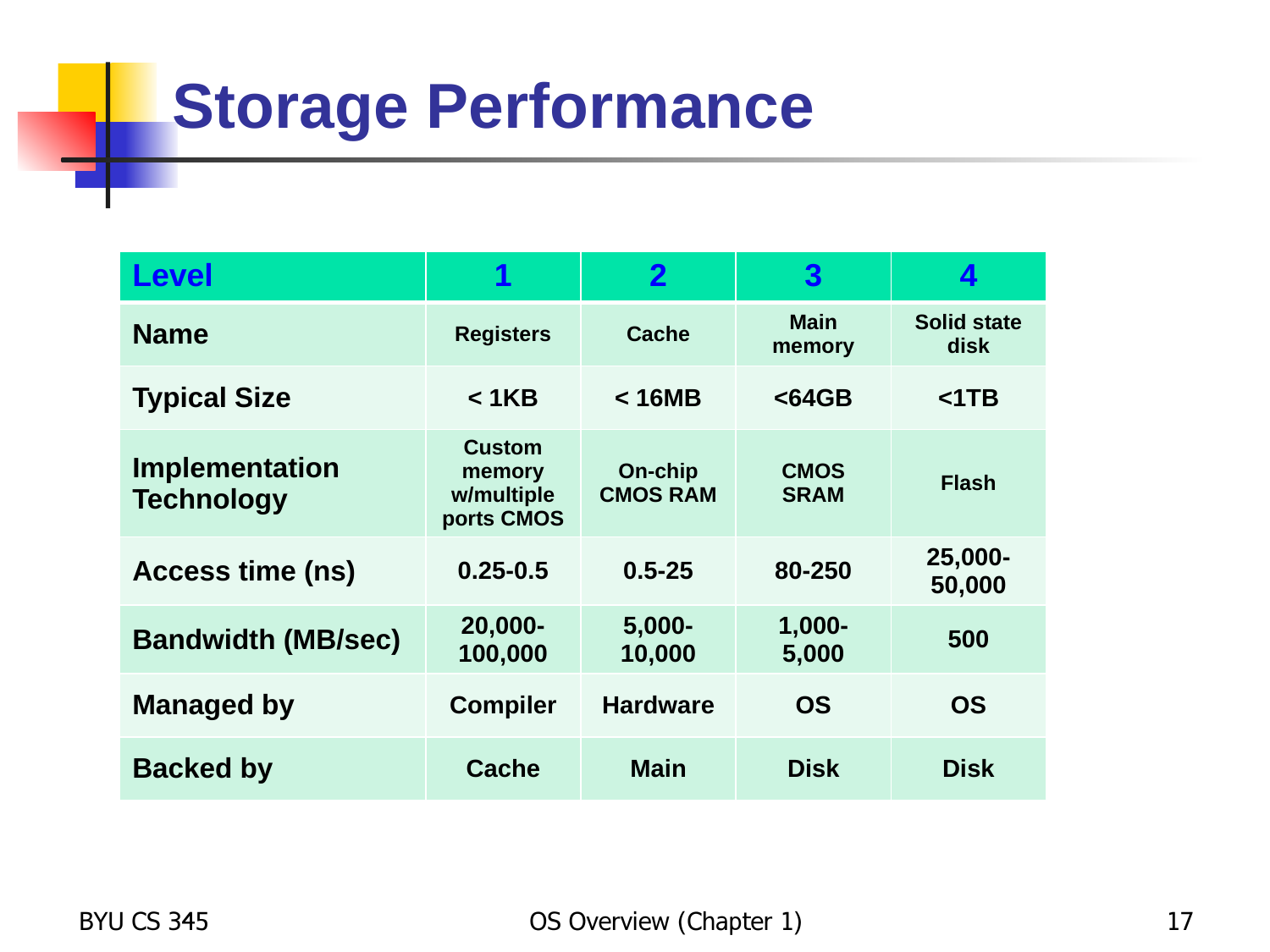

# Storage Performance
| Level | 1 | 2 | 3 | 4 |
| --- | --- | --- | --- | --- |
| Name | Registers | Cache | Main memory | Solid state disk |
| Typical Size | < 1KB | < 16MB | <64GB | <1TB |
| Implementation Technology | Custom memory w/multiple ports CMOS | On-chip CMOS RAM | CMOS SRAM | Flash |
| Access time (ns) | 0.25-0.5 | 0.5-25 | 80-250 | 25,000-50,000 |
| Bandwidth (MB/sec) | 20,000-100,000 | 5,000-10,000 | 1,000-5,000 | 500 |
| Managed by | Compiler | Hardware | OS | OS |
| Backed by | Cache | Main | Disk | Disk |
BYU CS 345
OS Overview (Chapter 1)
17